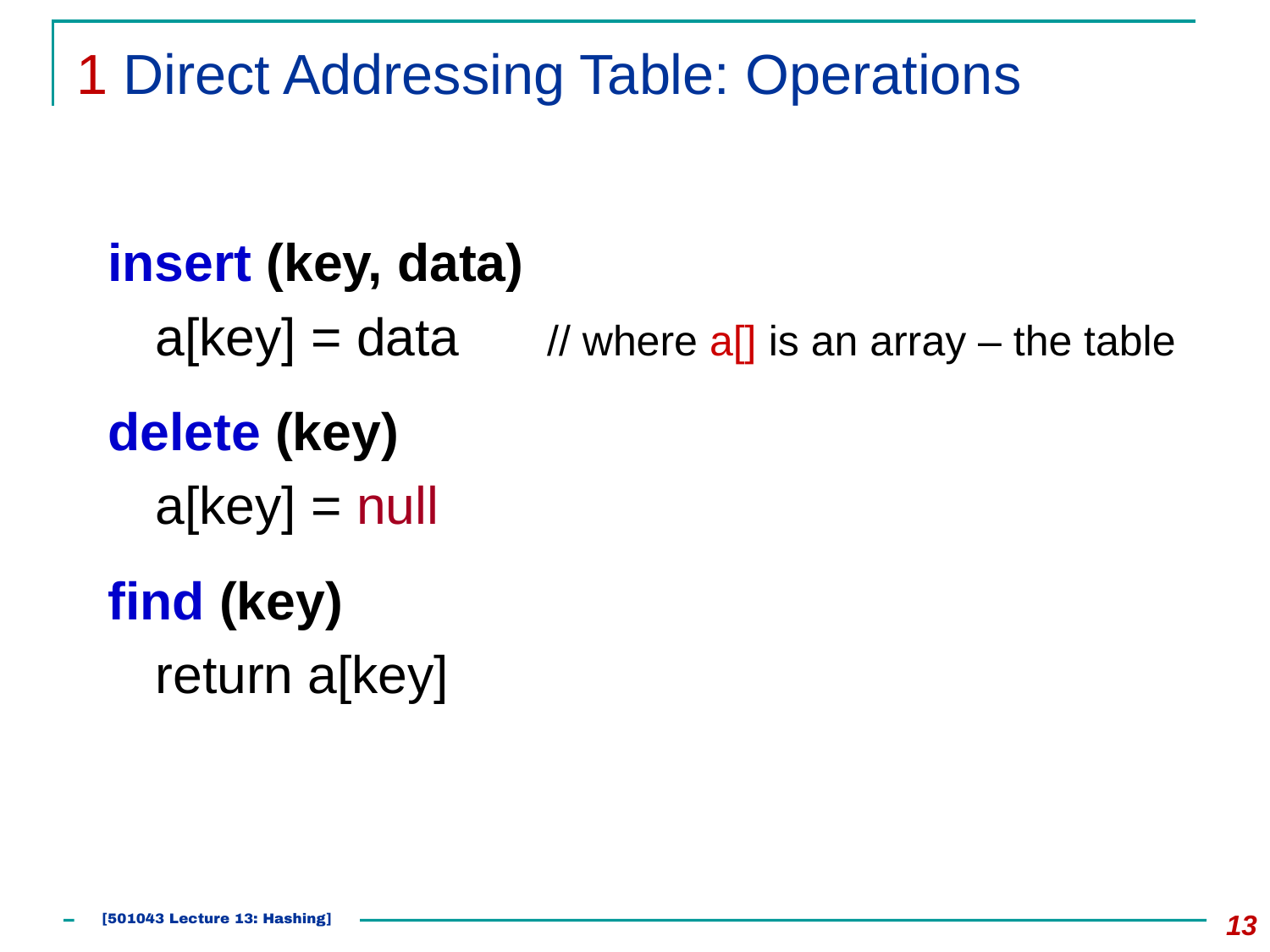

# 1 Direct Addressing Table: Operations
insert (key, data)
	a[key] = data      // where a[] is an array – the table
delete (key)
	a[key] = null
find (key)
	return a[key]
13
[501043 Lecture 13: Hashing]